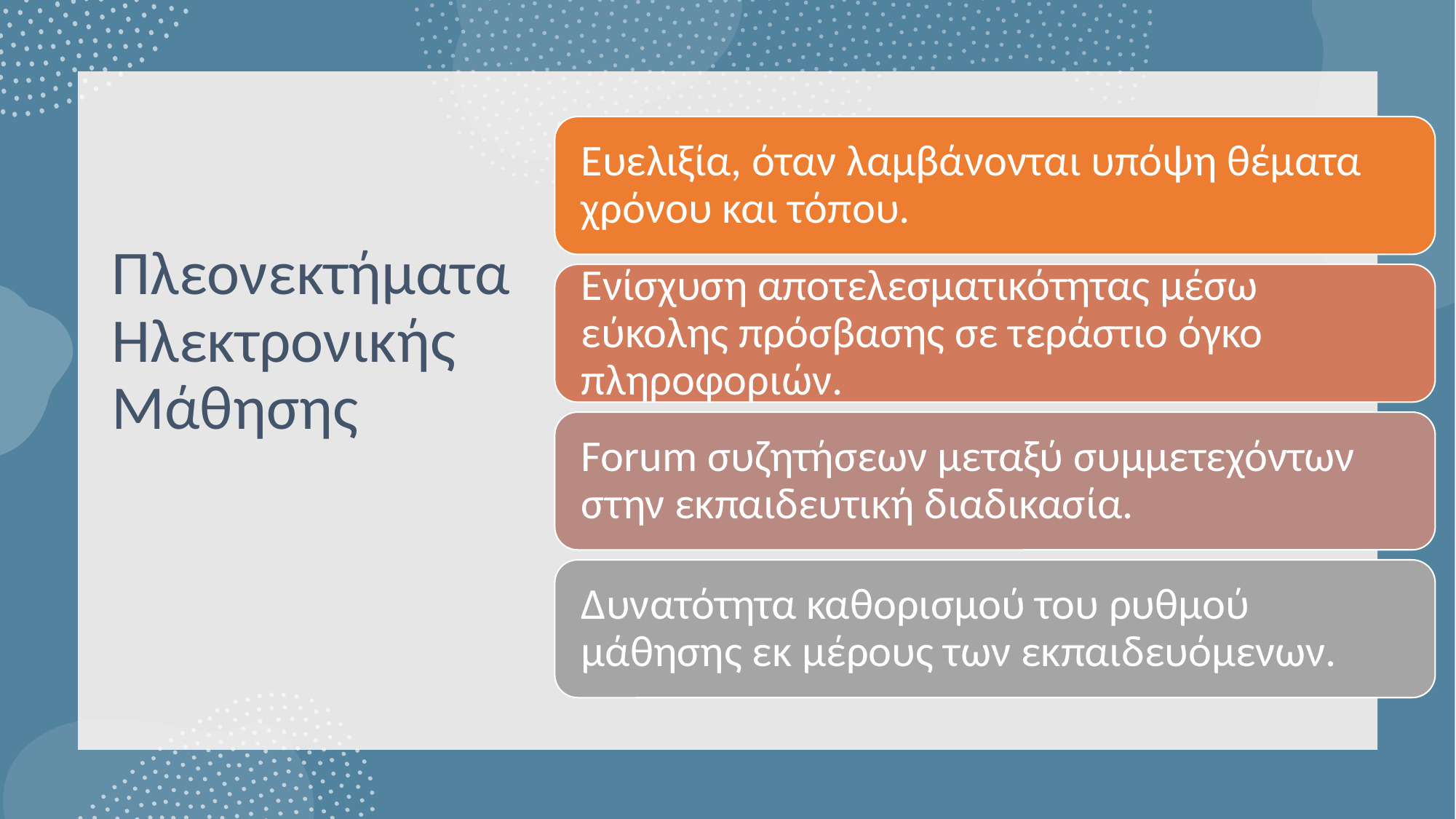

Ευελιξία, όταν λαμβάνονται υπόψη θέματα χρόνου και τόπου.
Ενίσχυση αποτελεσματικότητας μέσω εύκολης πρόσβασης σε τεράστιο όγκο πληροφοριών.
Forum συζητήσεων μεταξύ συμμετεχόντων στην εκπαιδευτική διαδικασία.
Δυνατότητα καθορισμού του ρυθμού μάθησης εκ μέρους των εκπαιδευόμενων.
# Πλεονεκτήματα Ηλεκτρονικής Μάθησης